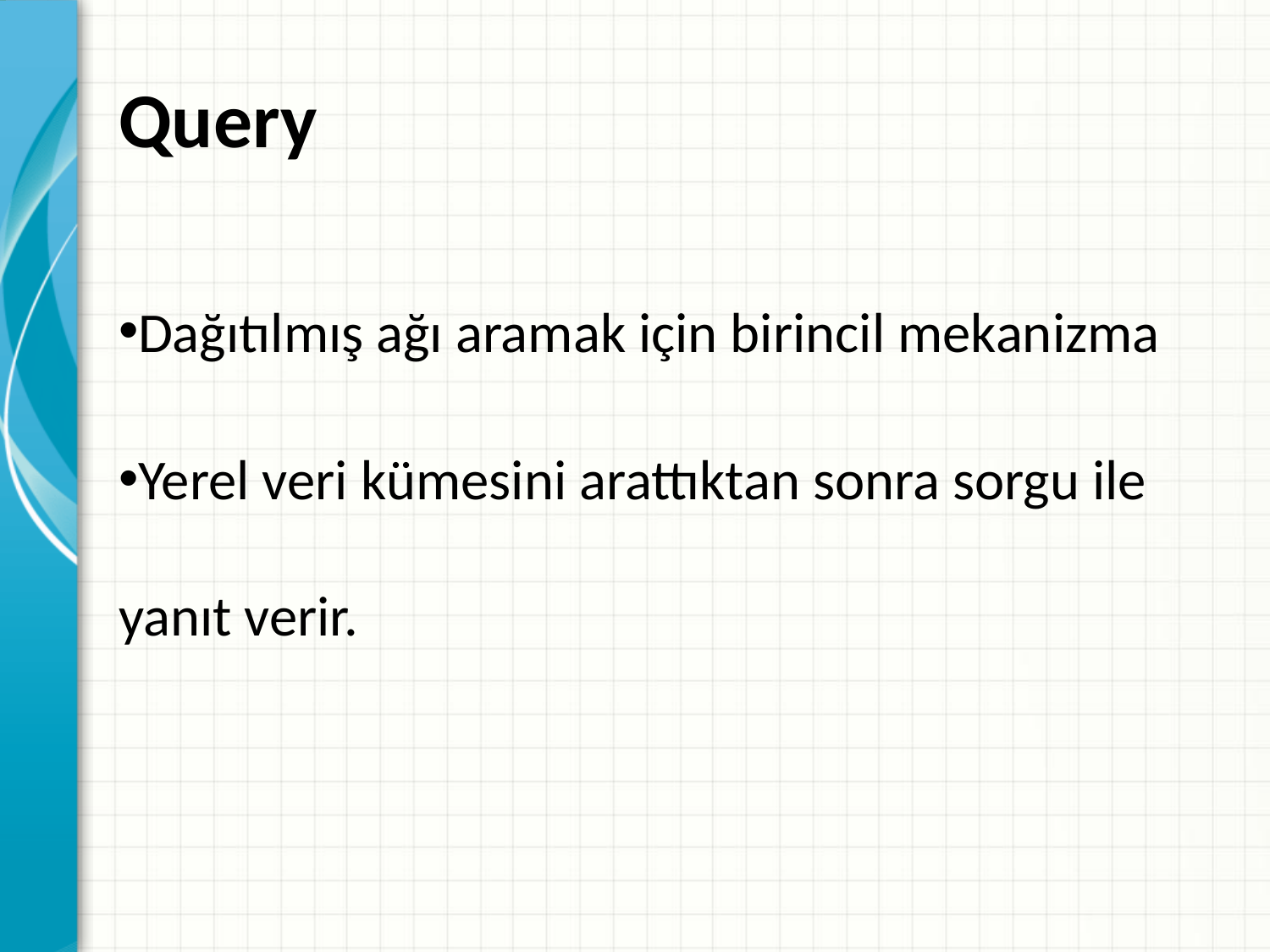

# Query
Dağıtılmış ağı aramak için birincil mekanizma
Yerel veri kümesini arattıktan sonra sorgu ile yanıt verir.